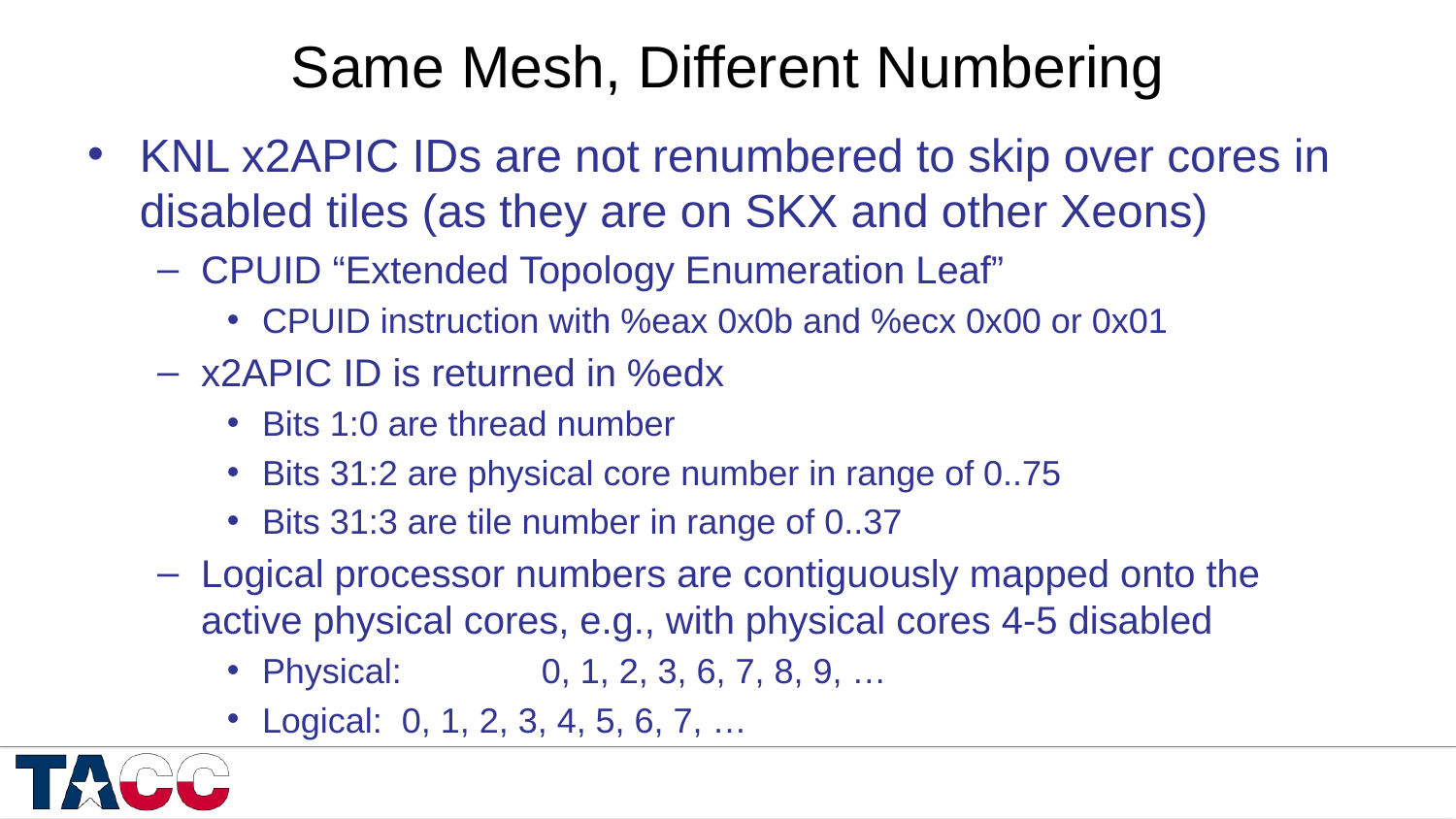

# Same Mesh, Different Numbering
KNL x2APIC IDs are not renumbered to skip over cores in disabled tiles (as they are on SKX and other Xeons)
CPUID “Extended Topology Enumeration Leaf”
CPUID instruction with %eax 0x0b and %ecx 0x00 or 0x01
x2APIC ID is returned in %edx
Bits 1:0 are thread number
Bits 31:2 are physical core number in range of 0..75
Bits 31:3 are tile number in range of 0..37
Logical processor numbers are contiguously mapped onto the active physical cores, e.g., with physical cores 4-5 disabled
Physical: 	0, 1, 2, 3, 6, 7, 8, 9, …
Logical:	0, 1, 2, 3, 4, 5, 6, 7, …